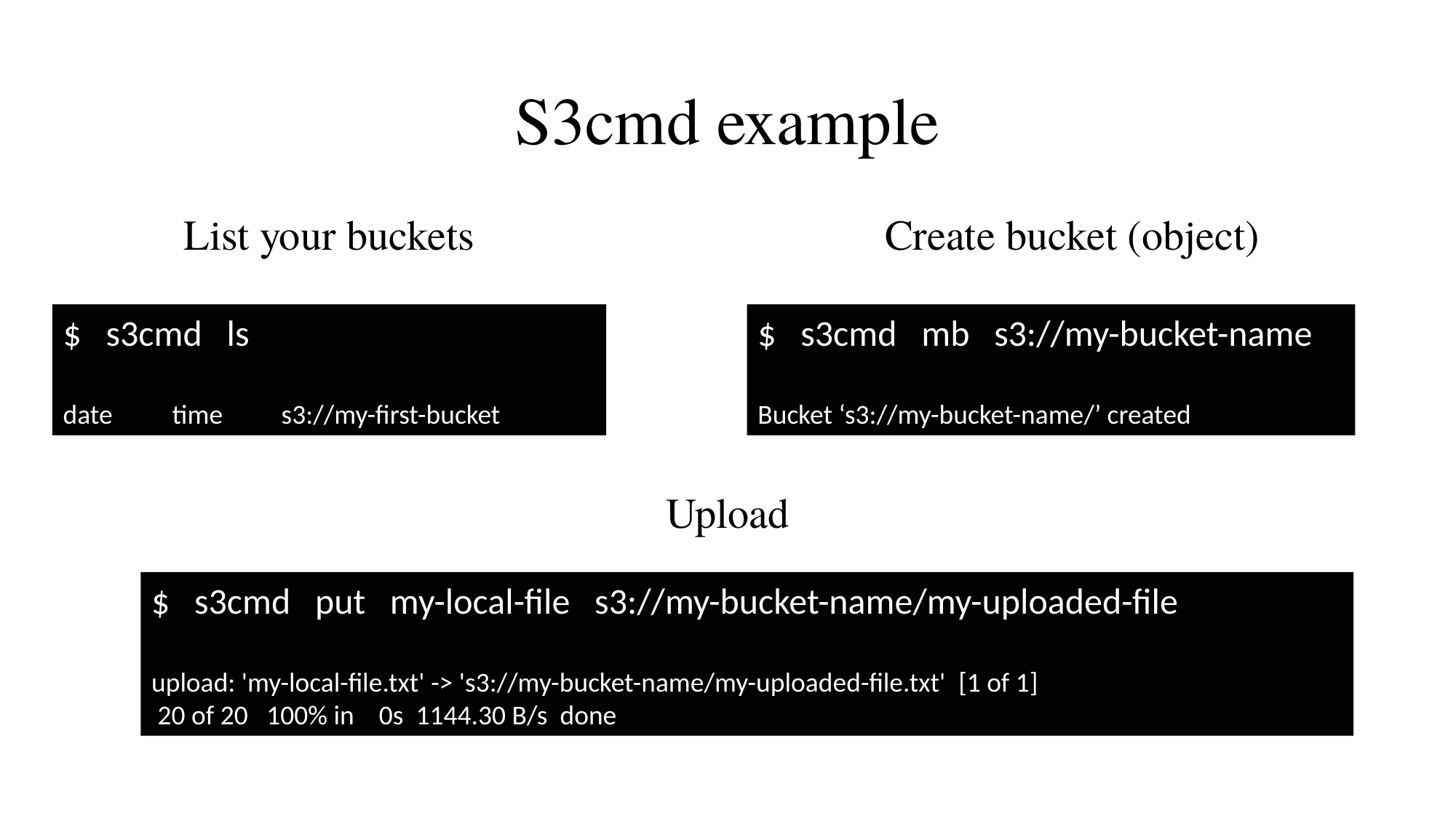

# S3cmd example
List your buckets
Create bucket (object)
$   s3cmd   ls

date	time	s3://my-first-bucket
$   s3cmd   mb   s3://my-bucket-name

Bucket ‘s3://my-bucket-name/’ created
Upload
$   s3cmd   put   my-local-file   s3://my-bucket-name/my-uploaded-file

upload: 'my-local-file.txt' -> 's3://my-bucket-name/my-uploaded-file.txt'  [1 of 1]
 20 of 20   100% in    0s  1144.30 B/s  done